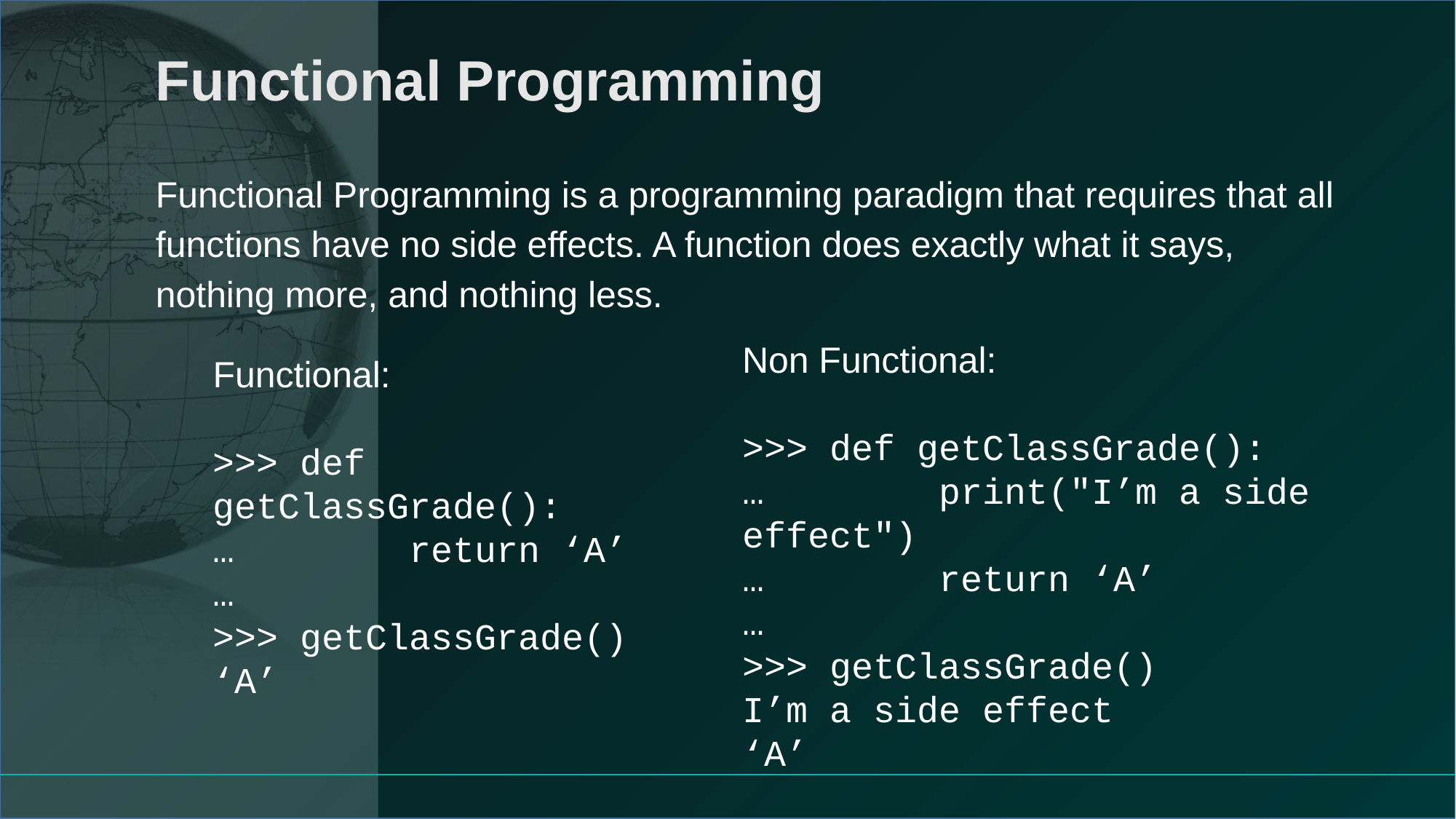

# Functional Programming
Functional Programming is a programming paradigm that requires that all functions have no side effects. A function does exactly what it says, nothing more, and nothing less.

Non Functional:

>>> def getClassGrade():
…        print("I’m a side effect")
…        return ‘A’
…
>>> getClassGrade()
I’m a side effect
‘A’

Functional:

>>> def getClassGrade():
…        return ‘A’
…
>>> getClassGrade()
‘A’